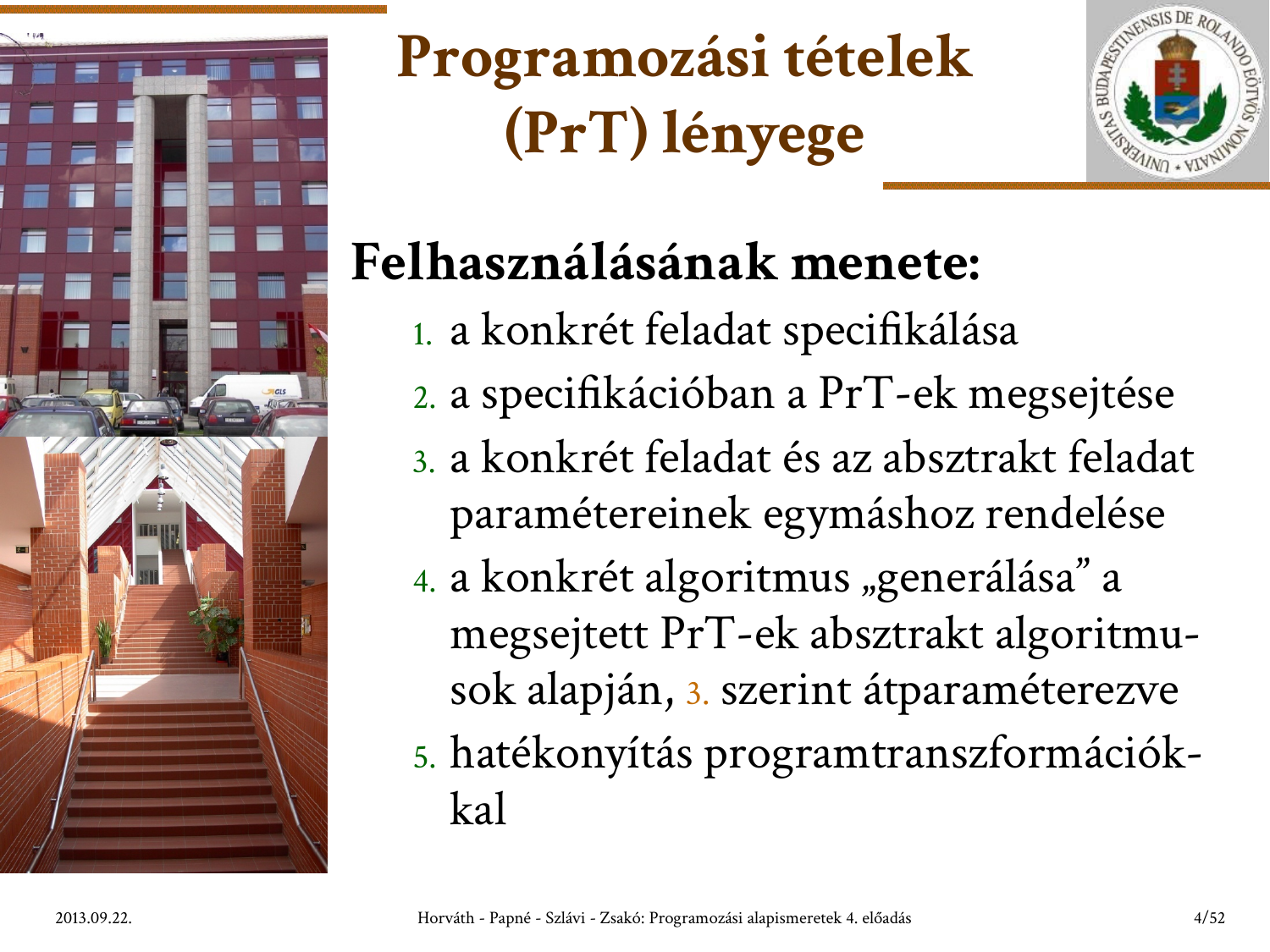

Programozási tételek (PrT) lényege
Felhasználásának menete:
a konkrét feladat specifikálása
a specifikációban a PrT-ek megsejtése
a konkrét feladat és az absztrakt feladat paramétereinek egymáshoz rendelése
a konkrét algoritmus „generálása” a megsejtett PrT-ek absztrakt algoritmu-sok alapján, 3. szerint átparaméterezve
hatékonyítás programtranszformációk-kal
2013.09.22.
Horváth - Papné - Szlávi - Zsakó: Programozási alapismeretek 4. előadás
4/52